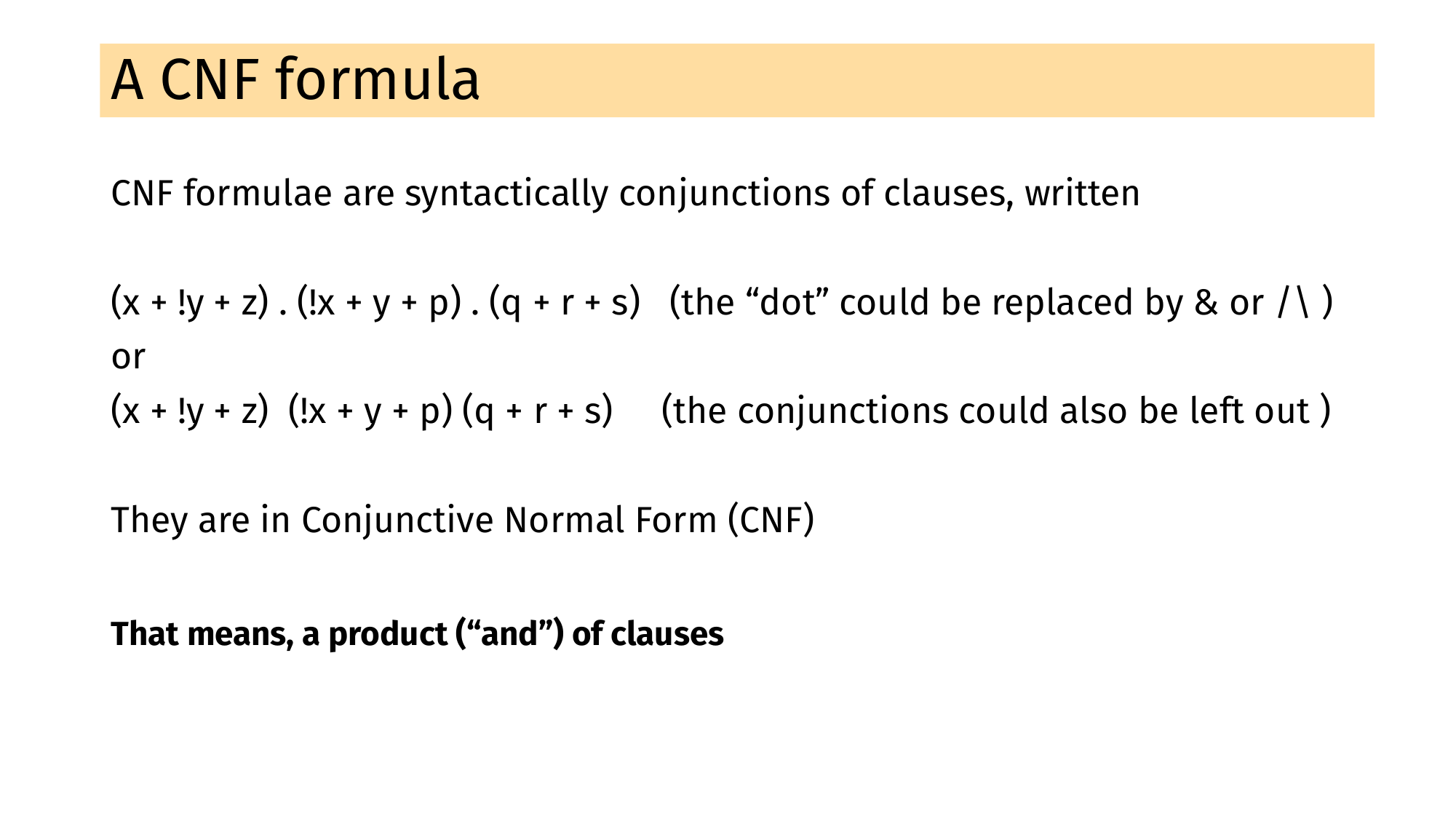

# A CNF formula
CNF formulae are syntactically conjunctions of clauses, written

(x + !y + z) . (!x + y + p) . (q + r + s)   (the “dot” could be replaced by & or /\ )
or
(x + !y + z)  (!x + y + p) (q + r + s)     (the conjunctions could also be left out )

They are in Conjunctive Normal Form (CNF)

That means, a product (“and”) of clauses